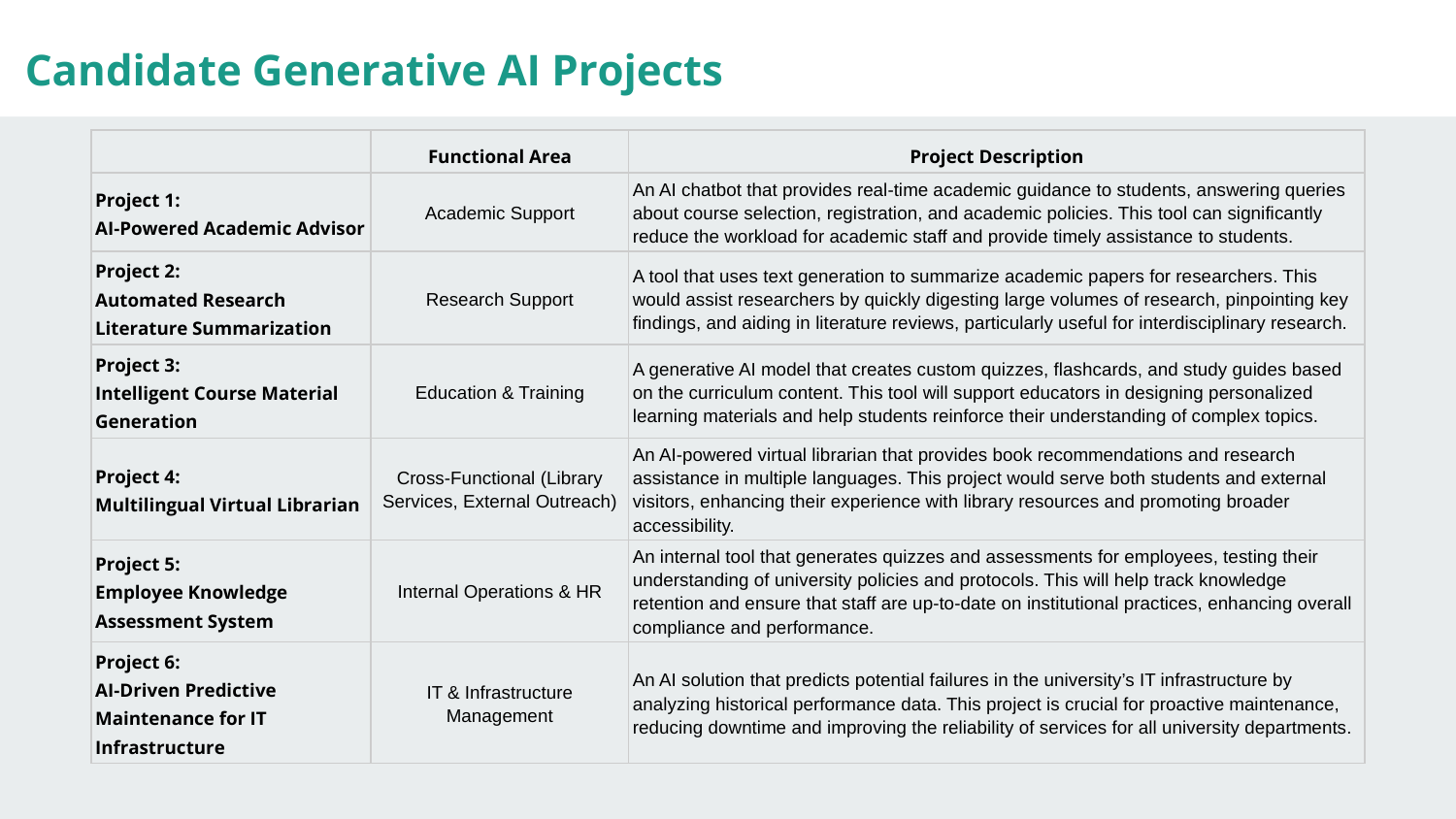

Candidate Generative AI Projects

|  | Functional Area | Project Description |
| --- | --- | --- |
| Project 1: AI-Powered Academic Advisor | Academic Support | An AI chatbot that provides real-time academic guidance to students, answering queries about course selection, registration, and academic policies. This tool can significantly reduce the workload for academic staff and provide timely assistance to students. |
| Project 2: Automated Research Literature Summarization | Research Support | A tool that uses text generation to summarize academic papers for researchers. This would assist researchers by quickly digesting large volumes of research, pinpointing key findings, and aiding in literature reviews, particularly useful for interdisciplinary research. |
| Project 3: Intelligent Course Material Generation | Education & Training | A generative AI model that creates custom quizzes, flashcards, and study guides based on the curriculum content. This tool will support educators in designing personalized learning materials and help students reinforce their understanding of complex topics. |
| Project 4: Multilingual Virtual Librarian | Cross-Functional (Library Services, External Outreach) | An AI-powered virtual librarian that provides book recommendations and research assistance in multiple languages. This project would serve both students and external visitors, enhancing their experience with library resources and promoting broader accessibility. |
| Project 5: Employee Knowledge Assessment System | Internal Operations & HR | An internal tool that generates quizzes and assessments for employees, testing their understanding of university policies and protocols. This will help track knowledge retention and ensure that staff are up-to-date on institutional practices, enhancing overall compliance and performance. |
| Project 6: AI-Driven Predictive Maintenance for IT Infrastructure | IT & Infrastructure Management | An AI solution that predicts potential failures in the university’s IT infrastructure by analyzing historical performance data. This project is crucial for proactive maintenance, reducing downtime and improving the reliability of services for all university departments. |